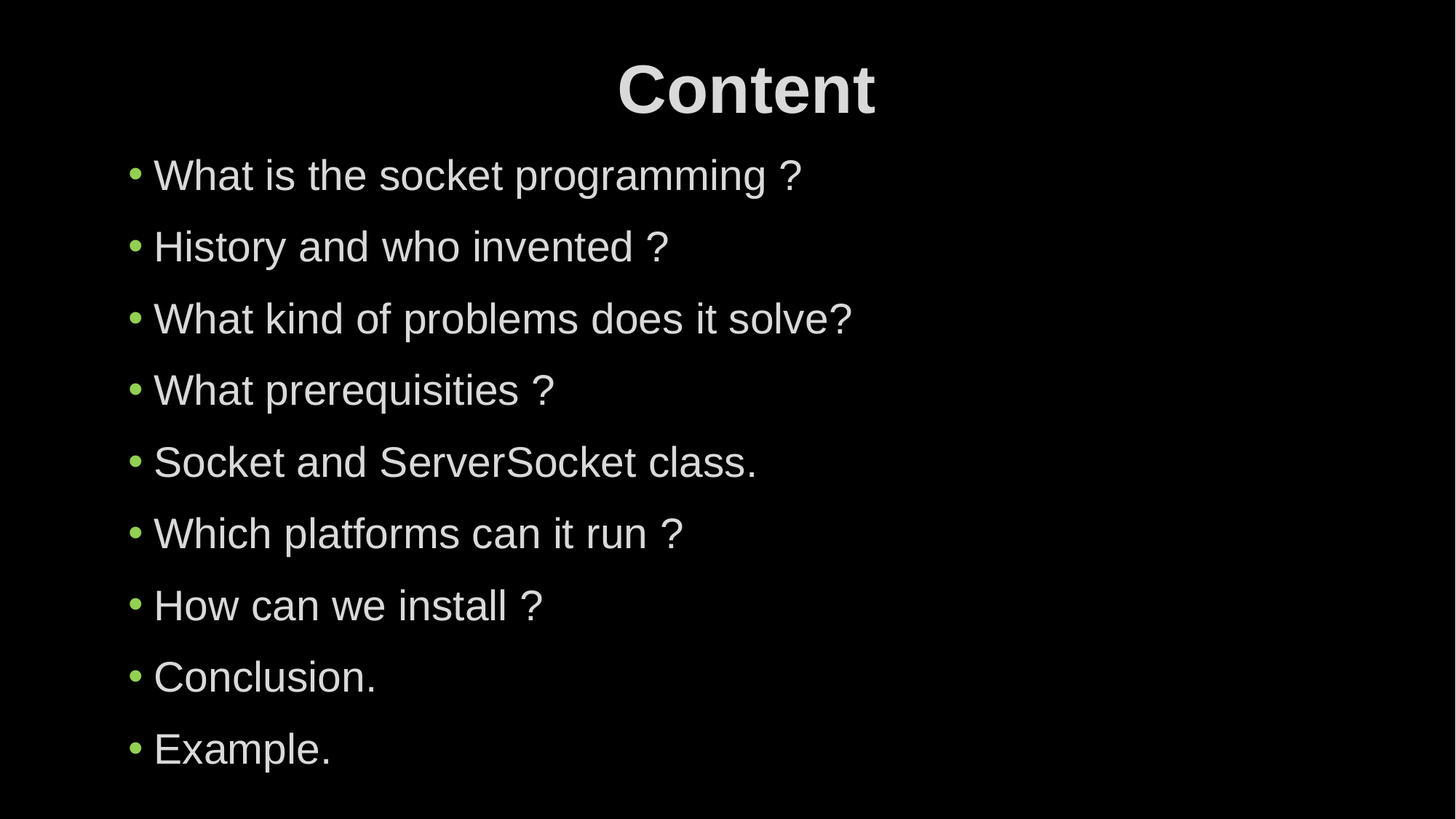

Content
What is the socket programming ?
History and who invented ?
What kind of problems does it solve?
What prerequisities ?
Socket and ServerSocket class.
Which platforms can it run ?
How can we install ?
Conclusion.
Example.

#